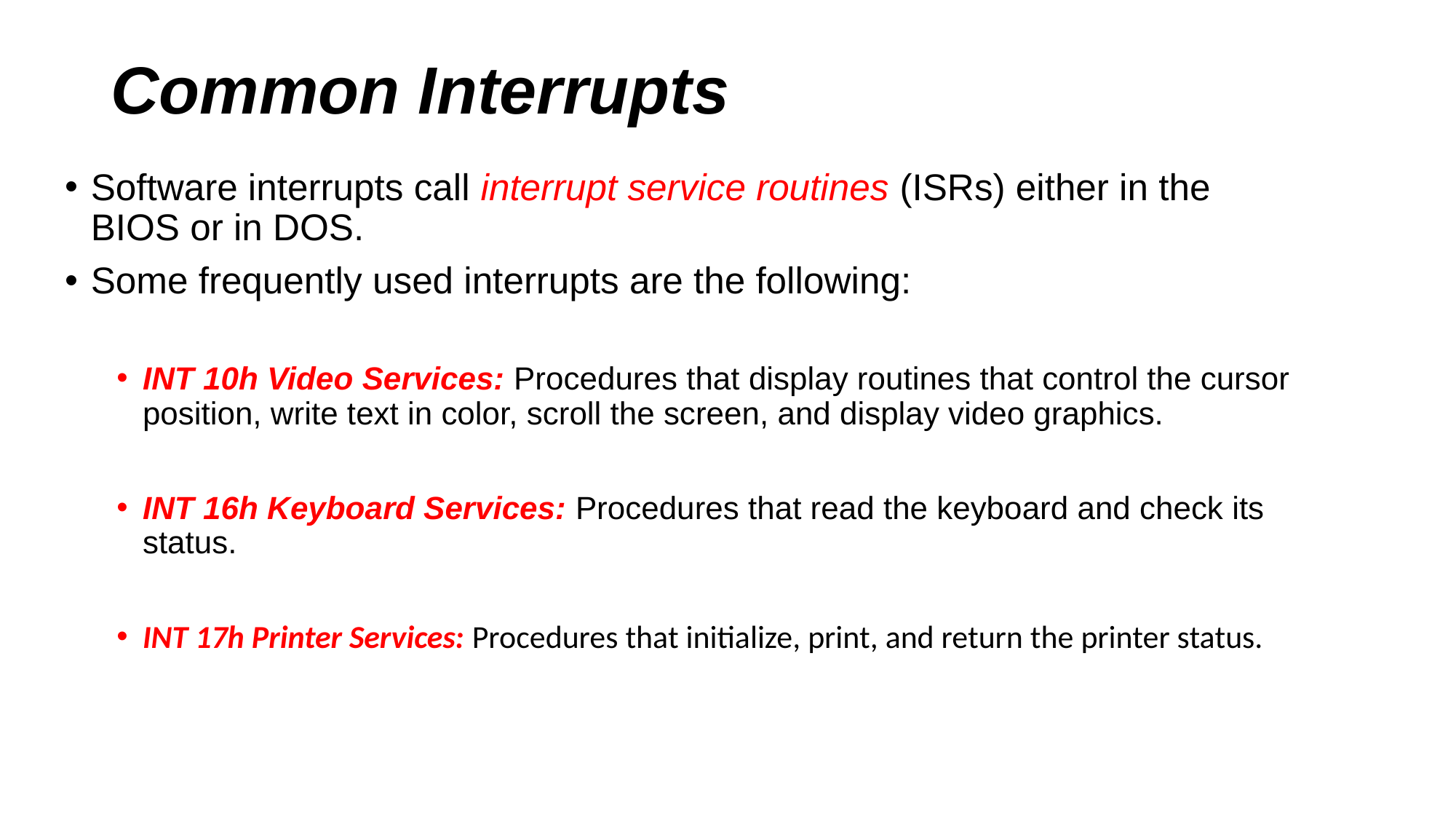

# Common Interrupts
Software interrupts call interrupt service routines (ISRs) either in the BIOS or in DOS.
Some frequently used interrupts are the following:

INT 10h Video Services: Procedures that display routines that control the cursor position, write text in color, scroll the screen, and display video graphics.

INT 16h Keyboard Services: Procedures that read the keyboard and check its status.

INT 17h Printer Services: Procedures that initialize, print, and return the printer status.